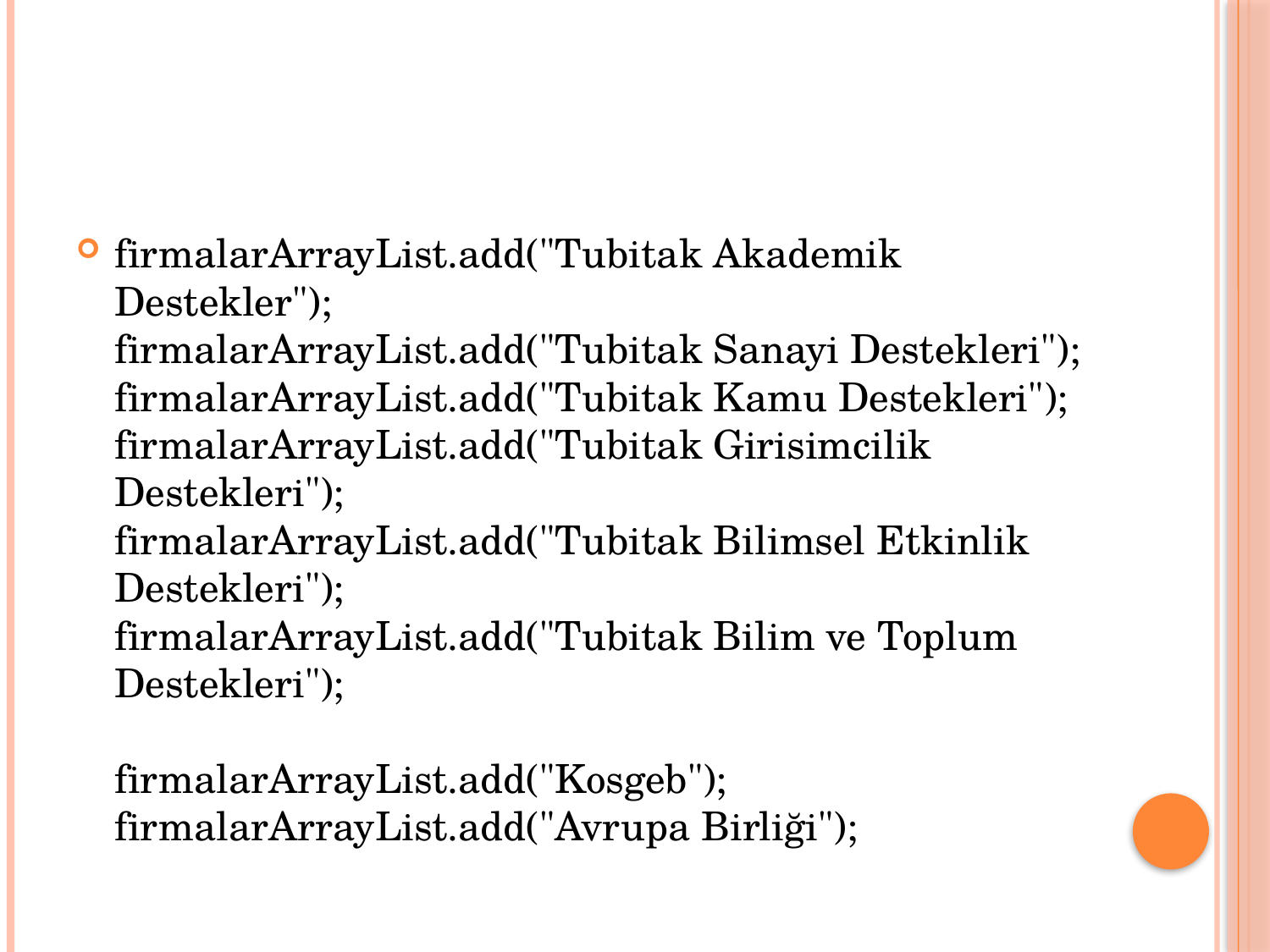

#
firmalarArrayList.add("Tubitak Akademik Destekler");
firmalarArrayList.add("Tubitak Sanayi Destekleri");
firmalarArrayList.add("Tubitak Kamu Destekleri");
firmalarArrayList.add("Tubitak Girisimcilik Destekleri");
firmalarArrayList.add("Tubitak Bilimsel Etkinlik Destekleri");
firmalarArrayList.add("Tubitak Bilim ve Toplum Destekleri");
firmalarArrayList.add("Kosgeb");
firmalarArrayList.add("Avrupa Birliği");